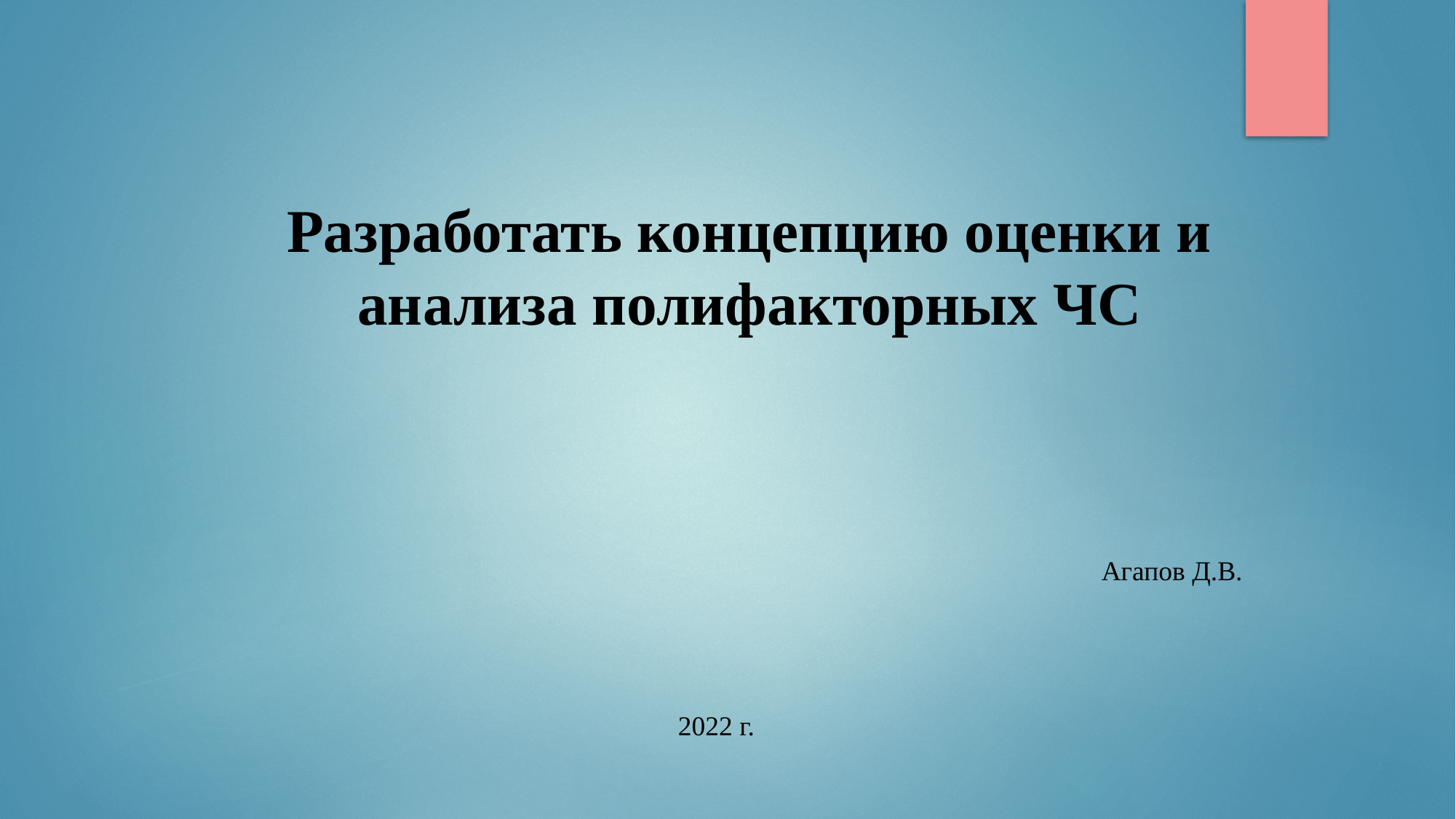

Разработать концепцию оценки и анализа полифакторных ЧС
Агапов Д.В.
2022 г.